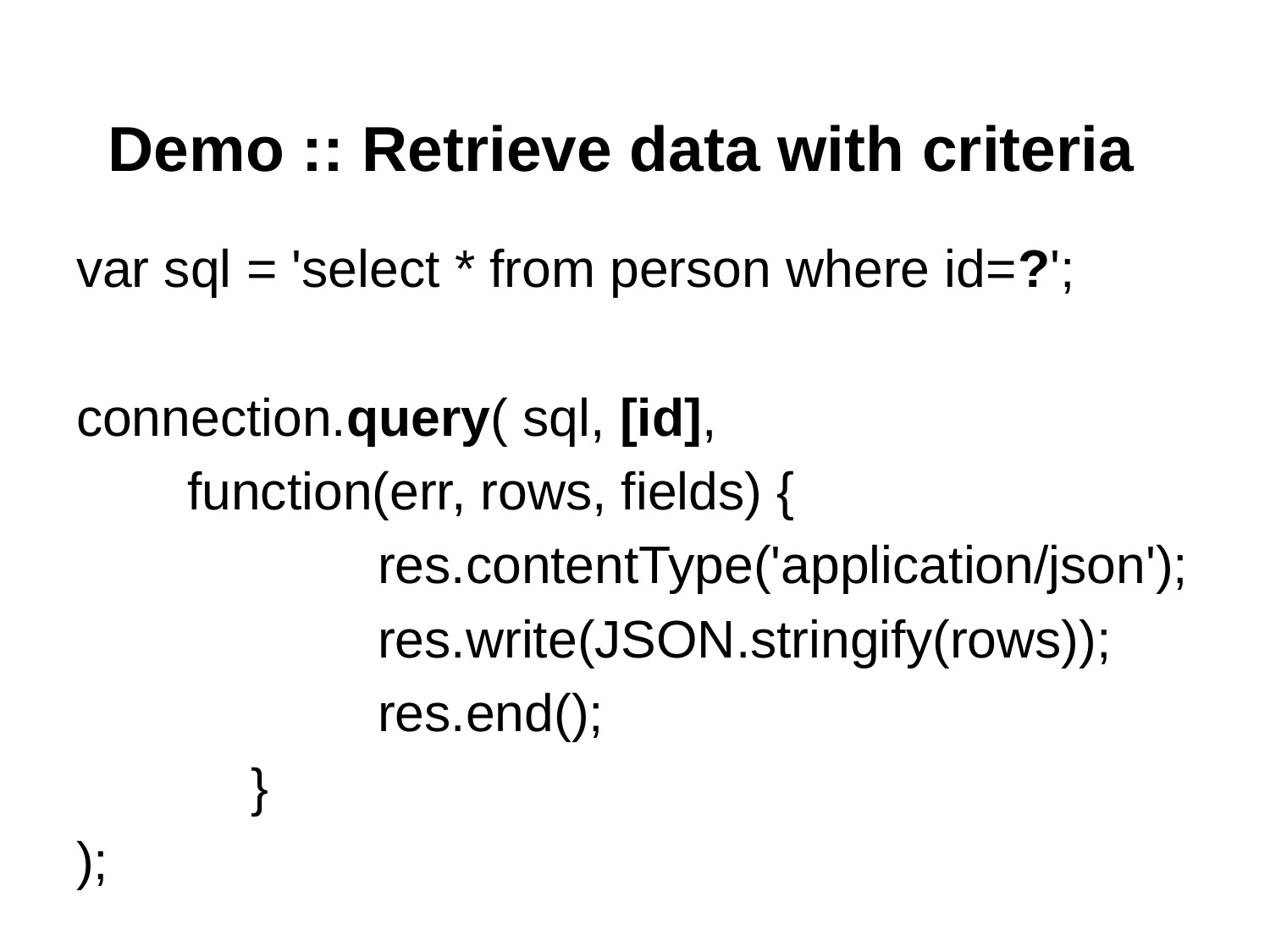

# Demo :: Retrieve data with criteria
var sql = 'select * from person where id=?';

connection.query( sql, [id],
function(err, rows, fields) {
        	res.contentType('application/json');
        		res.write(JSON.stringify(rows));
        		res.end();
    	}
);